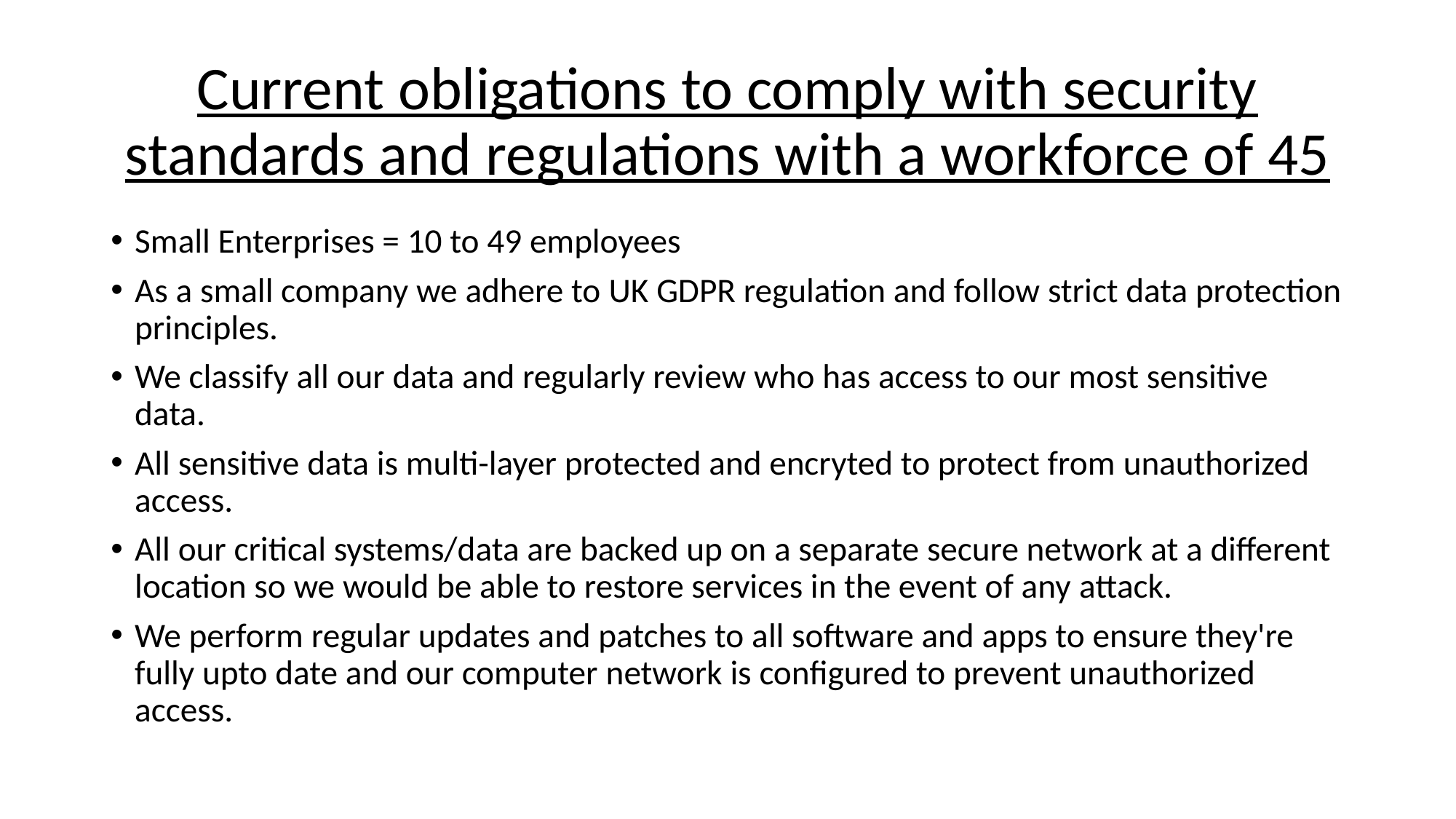

# Current obligations to comply with security standards and regulations with a workforce of 45
Small Enterprises = 10 to 49 employees
As a small company we adhere to UK GDPR regulation and follow strict data protection principles.
We classify all our data and regularly review who has access to our most sensitive data.
All sensitive data is multi-layer protected and encryted to protect from unauthorized access.
All our critical systems/data are backed up on a separate secure network at a different location so we would be able to restore services in the event of any attack.
We perform regular updates and patches to all software and apps to ensure they're fully upto date and our computer network is configured to prevent unauthorized access.